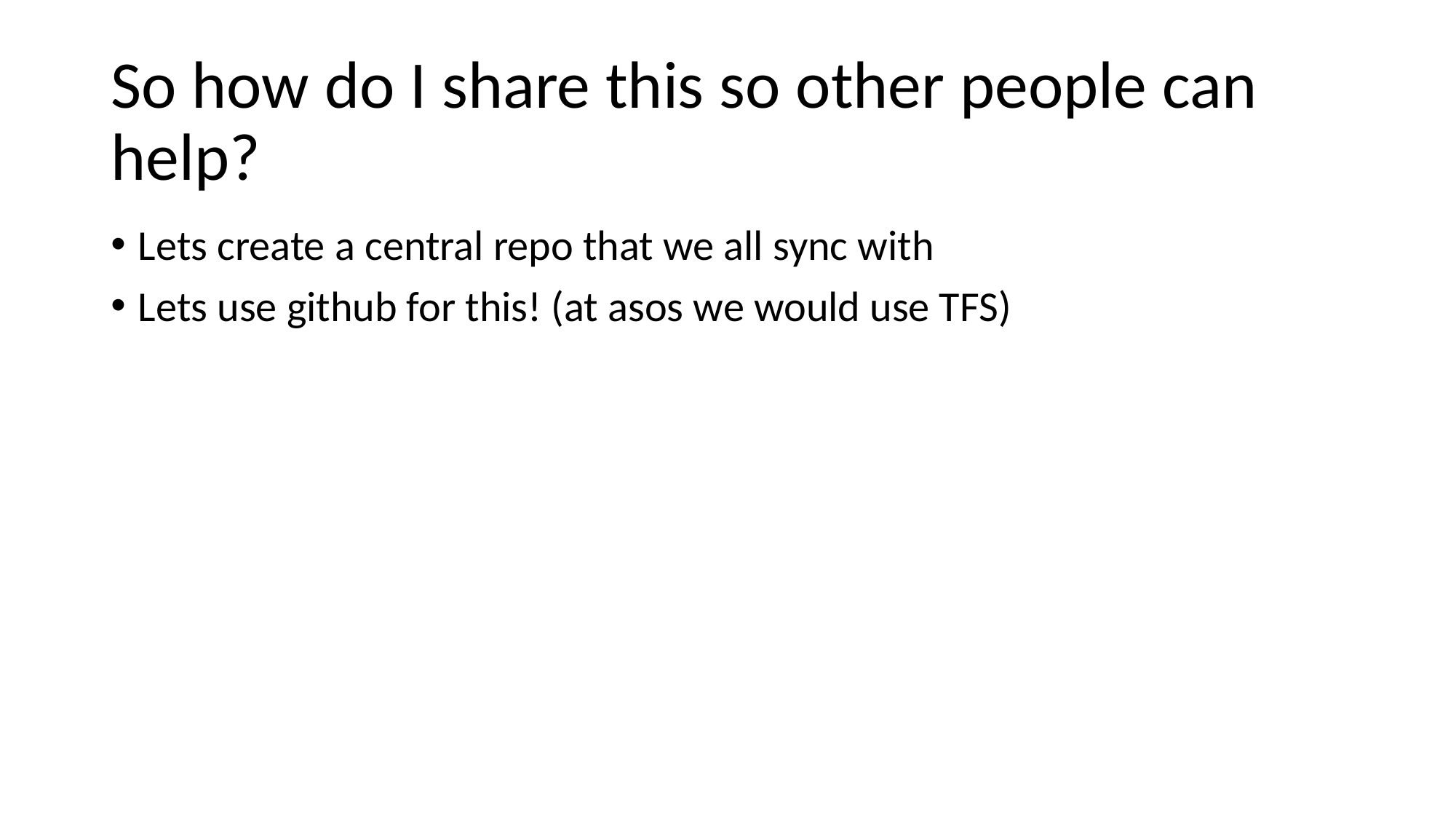

# So how do I share this so other people can help?
Lets create a central repo that we all sync with
Lets use github for this! (at asos we would use TFS)